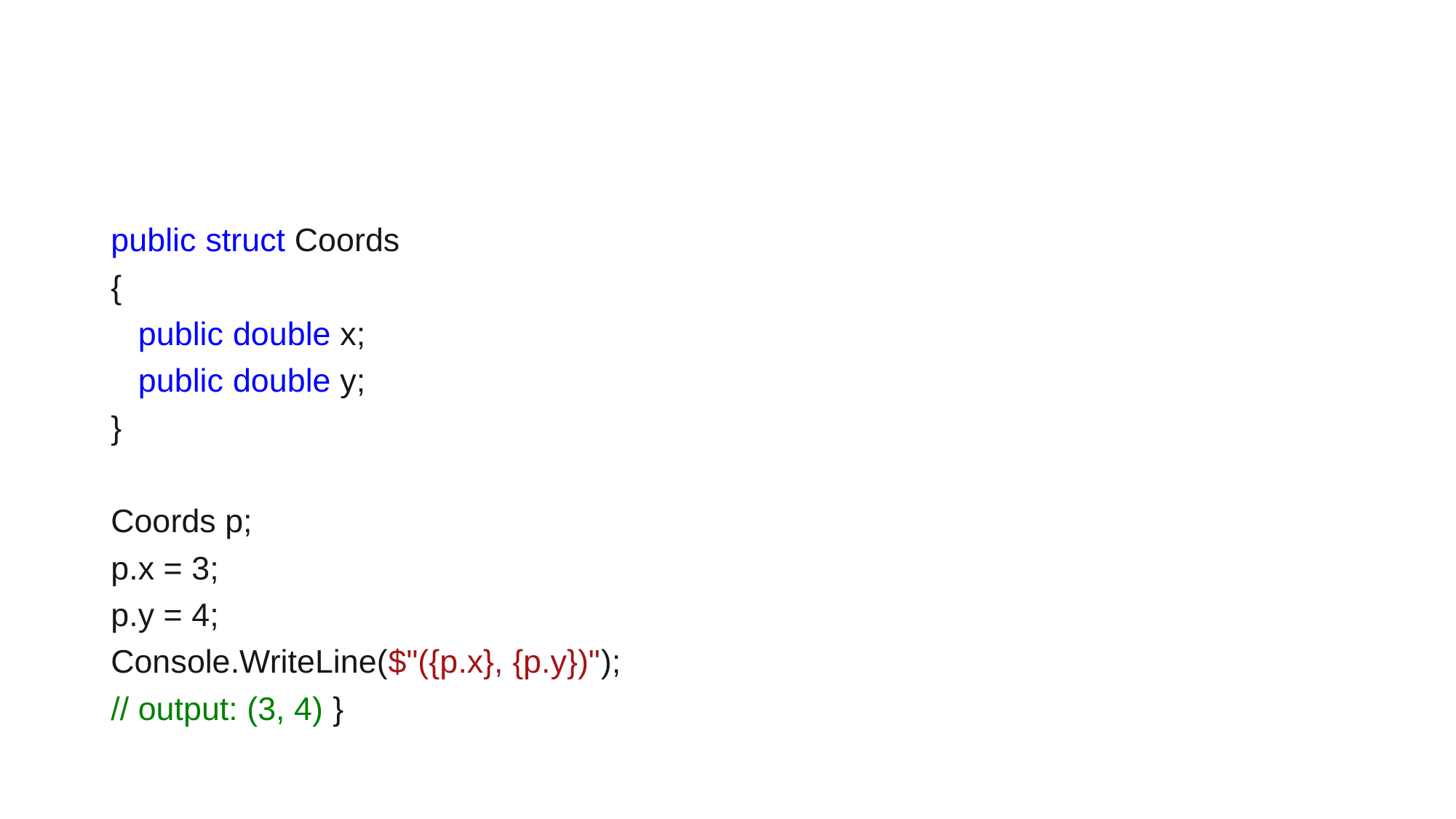

#
public struct Coords
{
   public double x;
   public double y;
}

Coords p;
p.x = 3;
p.y = 4;
Console.WriteLine($"({p.x}, {p.y})");
// output: (3, 4) }